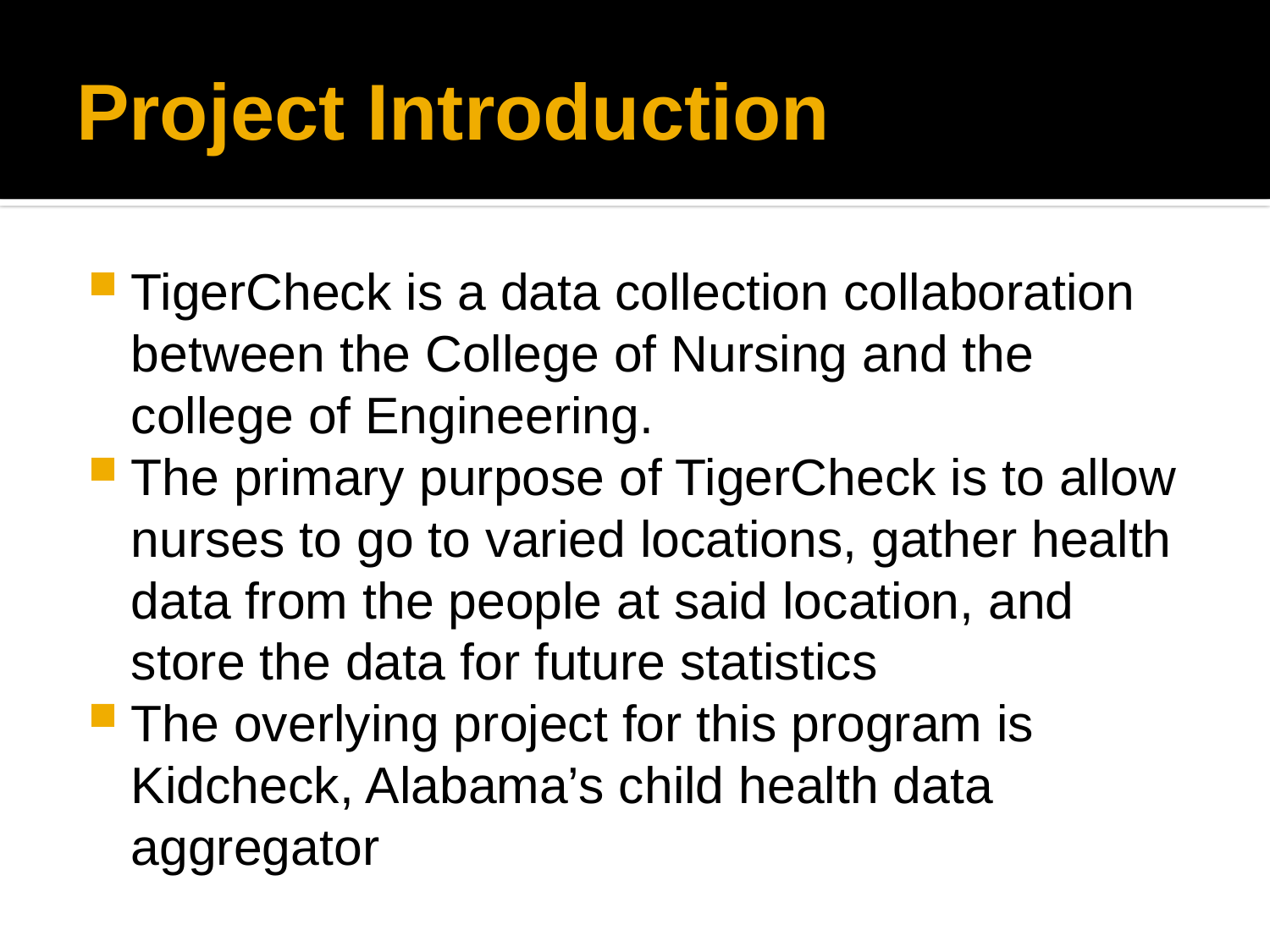

# Project Introduction
TigerCheck is a data collection collaboration between the College of Nursing and the college of Engineering.
The primary purpose of TigerCheck is to allow nurses to go to varied locations, gather health data from the people at said location, and store the data for future statistics
The overlying project for this program is Kidcheck, Alabama’s child health data aggregator